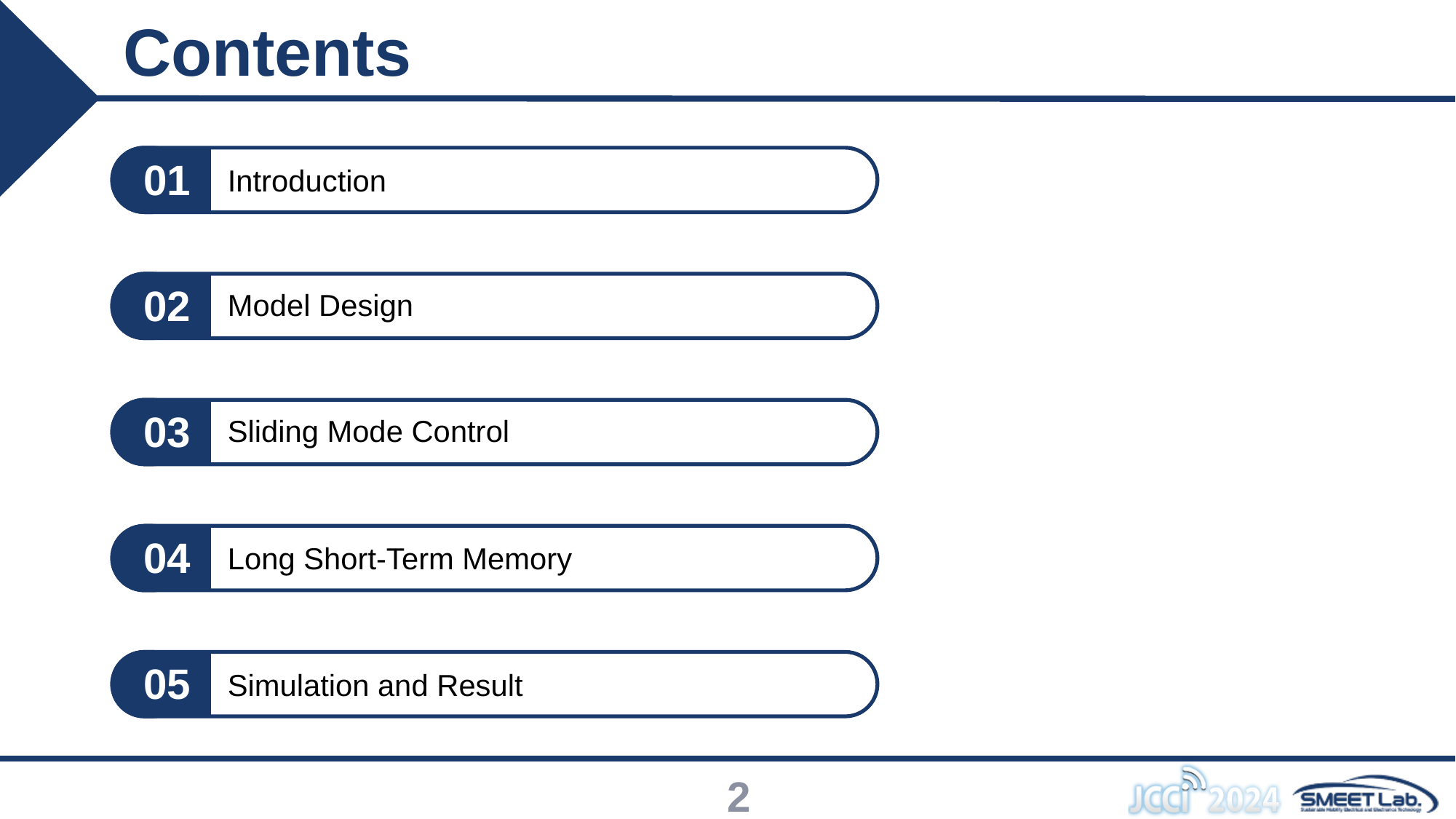

# Contents
01

Introduction
02

Model Design
03

Sliding Mode Control
04

Long Short-Term Memory
05

Simulation and Result
2